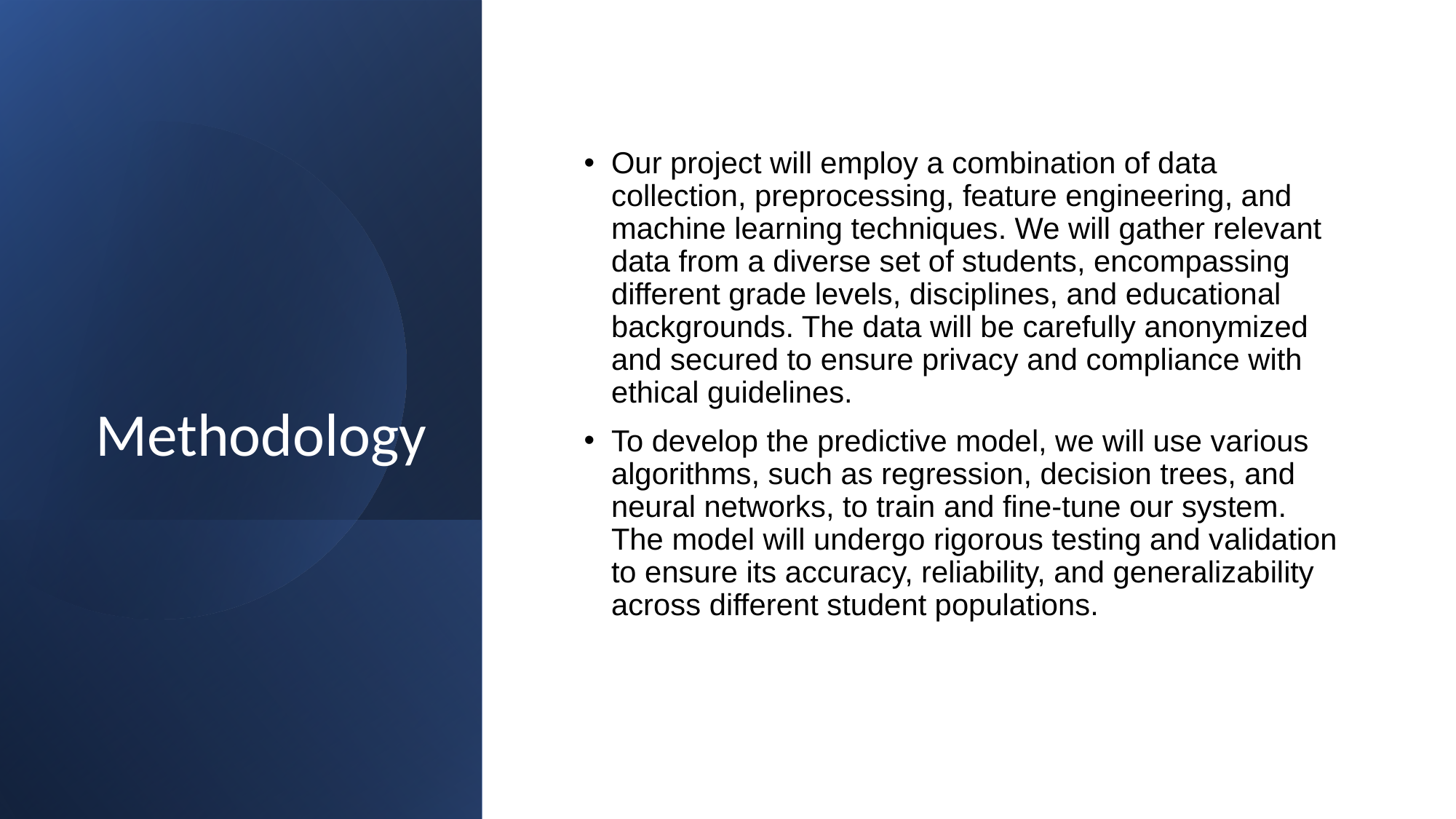

# Methodology
Our project will employ a combination of data collection, preprocessing, feature engineering, and machine learning techniques. We will gather relevant data from a diverse set of students, encompassing different grade levels, disciplines, and educational backgrounds. The data will be carefully anonymized and secured to ensure privacy and compliance with ethical guidelines.
To develop the predictive model, we will use various algorithms, such as regression, decision trees, and neural networks, to train and fine-tune our system. The model will undergo rigorous testing and validation to ensure its accuracy, reliability, and generalizability across different student populations.